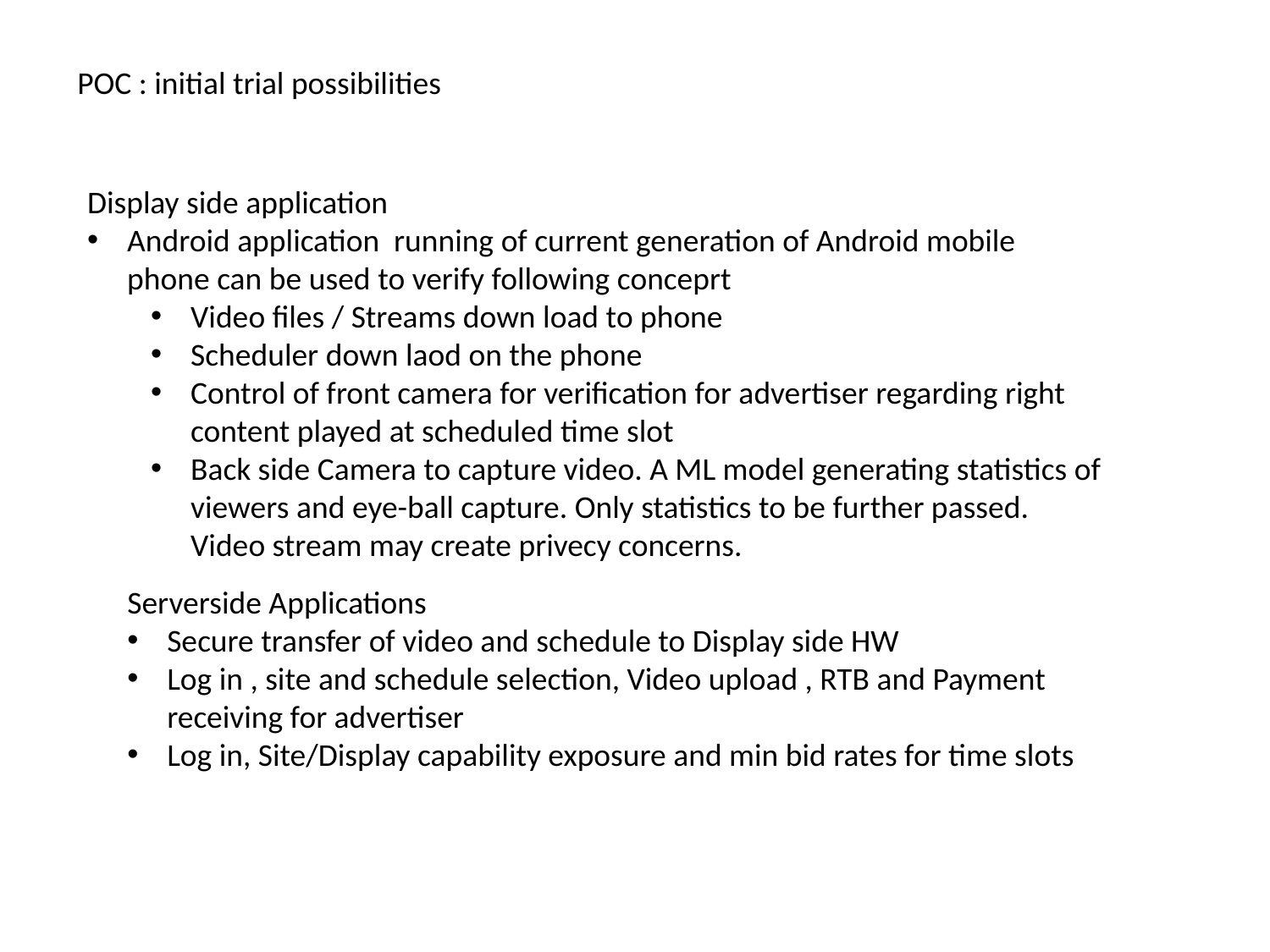

POC : initial trial possibilities
Display side application
Android application  running of current generation of Android mobile phone can be used to verify following conceprt
Video files / Streams down load to phone
Scheduler down laod on the phone
Control of front camera for verification for advertiser regarding right content played at scheduled time slot
Back side Camera to capture video. A ML model generating statistics of viewers and eye-ball capture. Only statistics to be further passed. Video stream may create privecy concerns.

Serverside Applications
Secure transfer of video and schedule to Display side HW
Log in , site and schedule selection, Video upload , RTB and Payment receiving for advertiser
Log in, Site/Display capability exposure and min bid rates for time slots